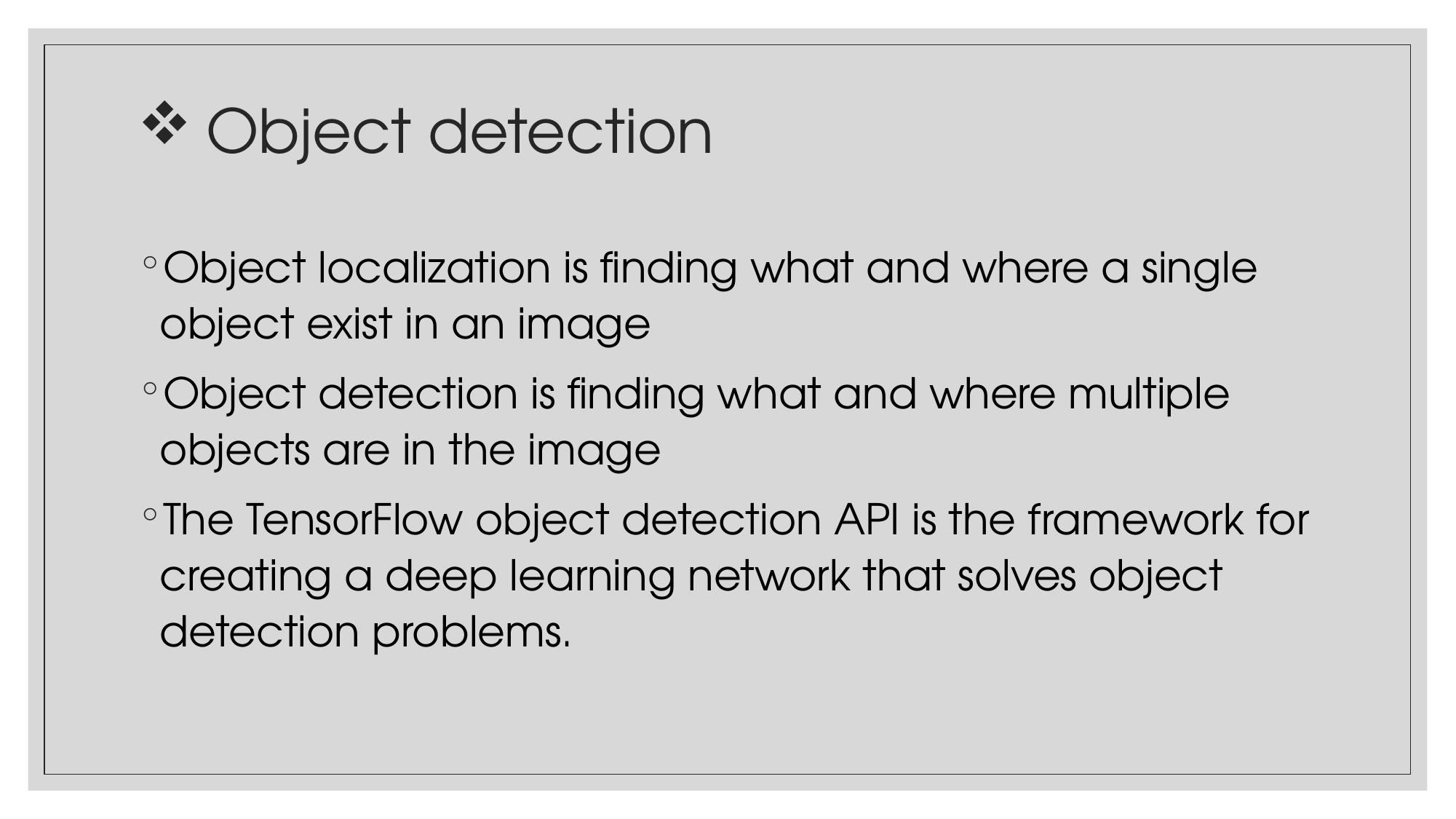

# Object detection
Object localization is finding what and where a single object exist in an image
Object detection is finding what and where multiple objects are in the image
The TensorFlow object detection API is the framework for creating a deep learning network that solves object detection problems.